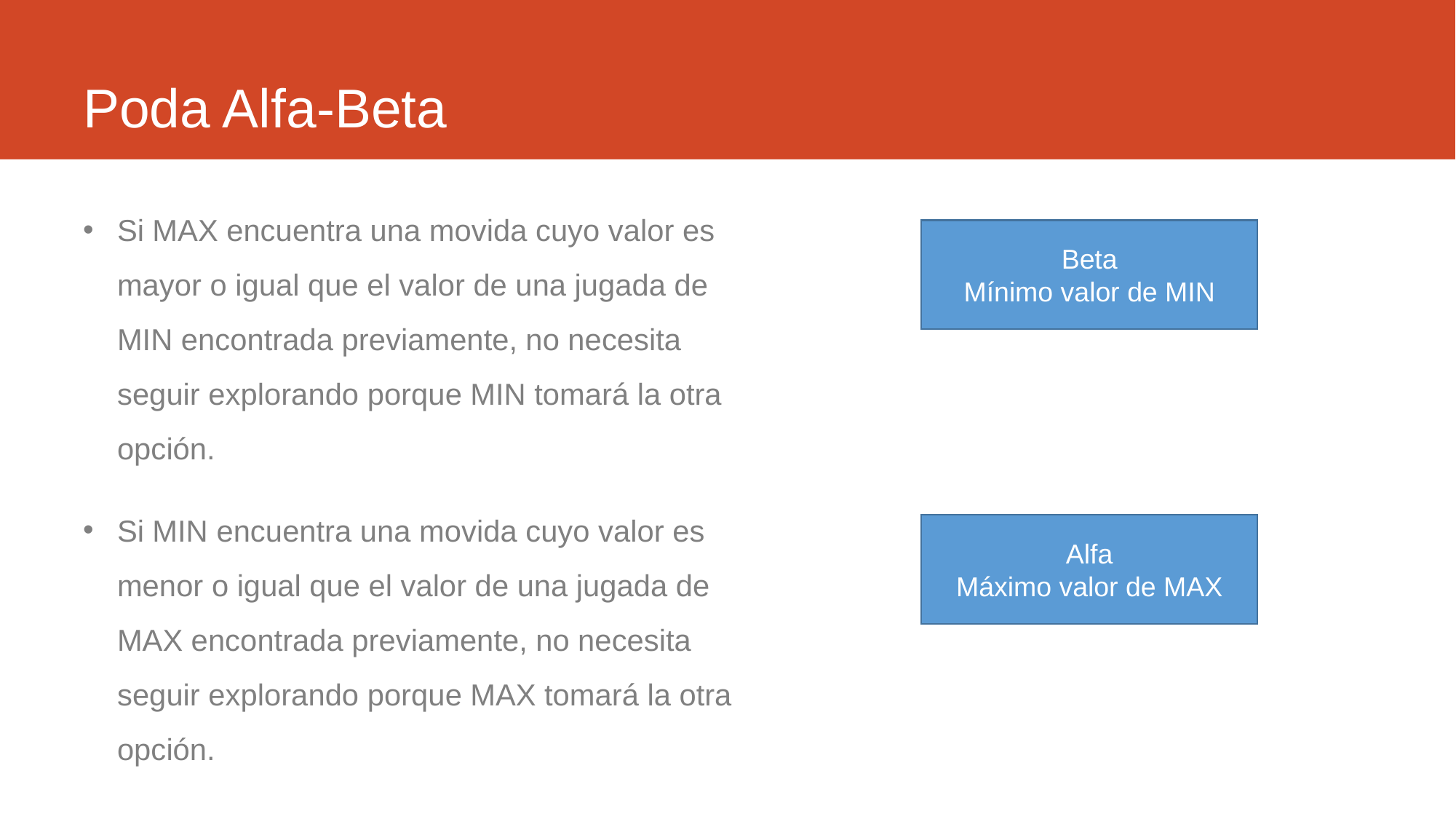

# Poda Alfa-Beta
Si MAX encuentra una movida cuyo valor es mayor o igual que el valor de una jugada de MIN encontrada previamente, no necesita seguir explorando porque MIN tomará la otra opción.
Si MIN encuentra una movida cuyo valor es menor o igual que el valor de una jugada de MAX encontrada previamente, no necesita seguir explorando porque MAX tomará la otra opción.
Beta
Mínimo valor de MIN
Alfa
Máximo valor de MAX